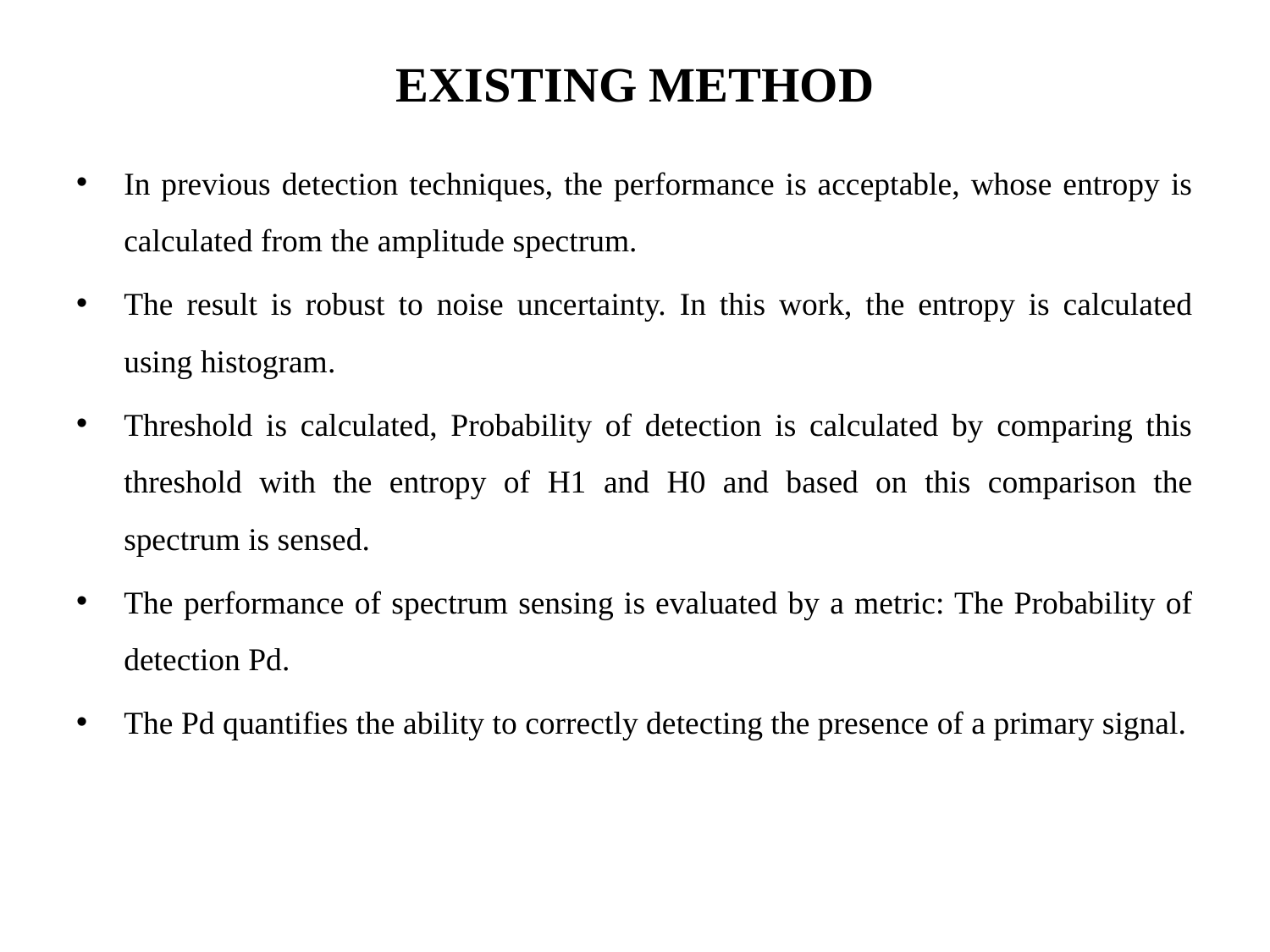

# EXISTING METHOD
In previous detection techniques, the performance is acceptable, whose entropy is calculated from the amplitude spectrum.
The result is robust to noise uncertainty. In this work, the entropy is calculated using histogram.
Threshold is calculated, Probability of detection is calculated by comparing this threshold with the entropy of H1 and H0 and based on this comparison the spectrum is sensed.
The performance of spectrum sensing is evaluated by a metric: The Probability of detection Pd.
The Pd quantifies the ability to correctly detecting the presence of a primary signal.